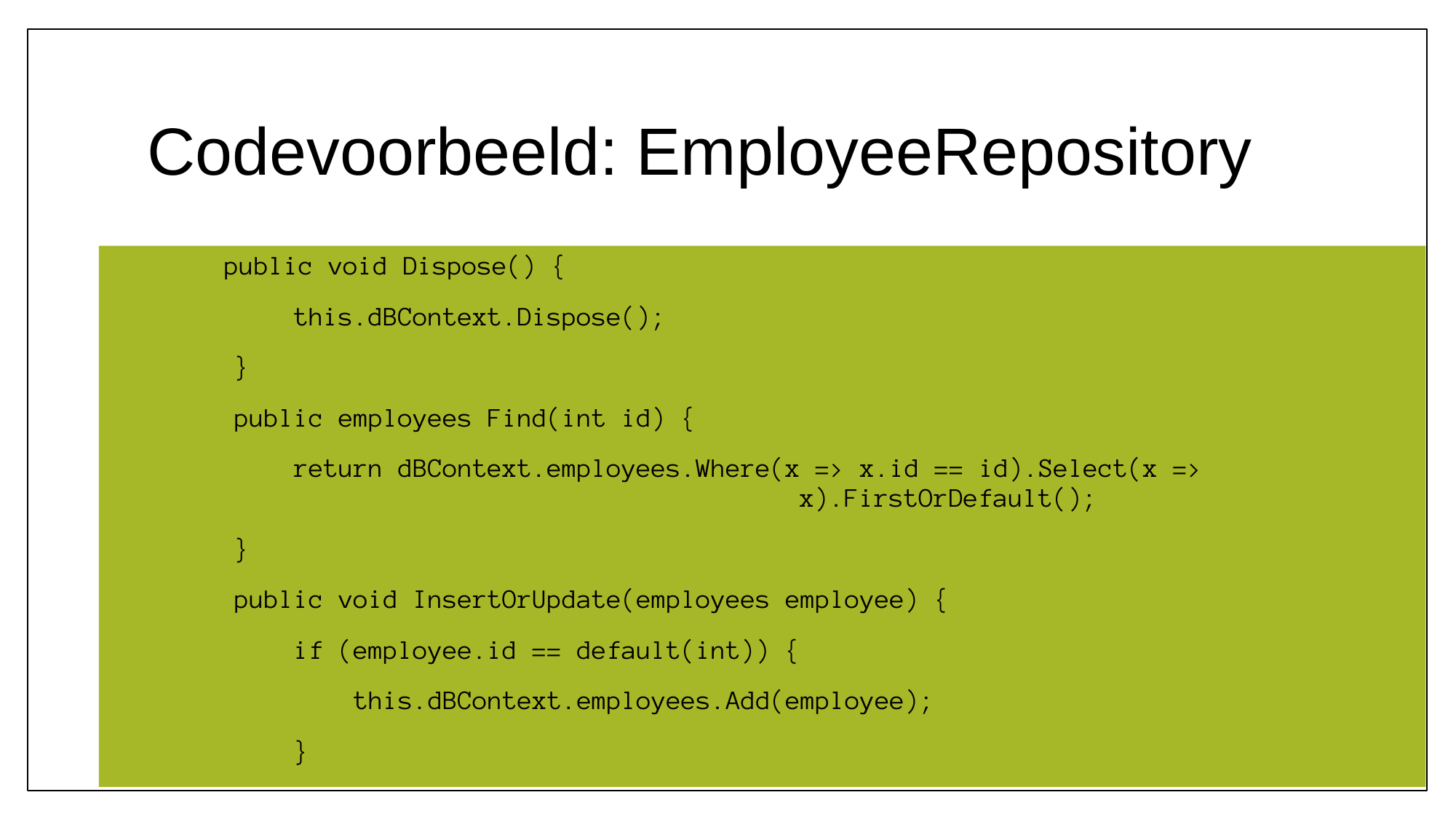

# Codevoorbeeld: EmployeeRepository
	public void Dispose() {
            this.dBContext.Dispose();
        }
        public employees Find(int id) {
            return dBContext.employees.Where(x => x.id == id).Select(x => 			    				  x).FirstOrDefault();
        }
        public void InsertOrUpdate(employees employee) {
            if (employee.id == default(int)) {
                this.dBContext.employees.Add(employee);
            }

9